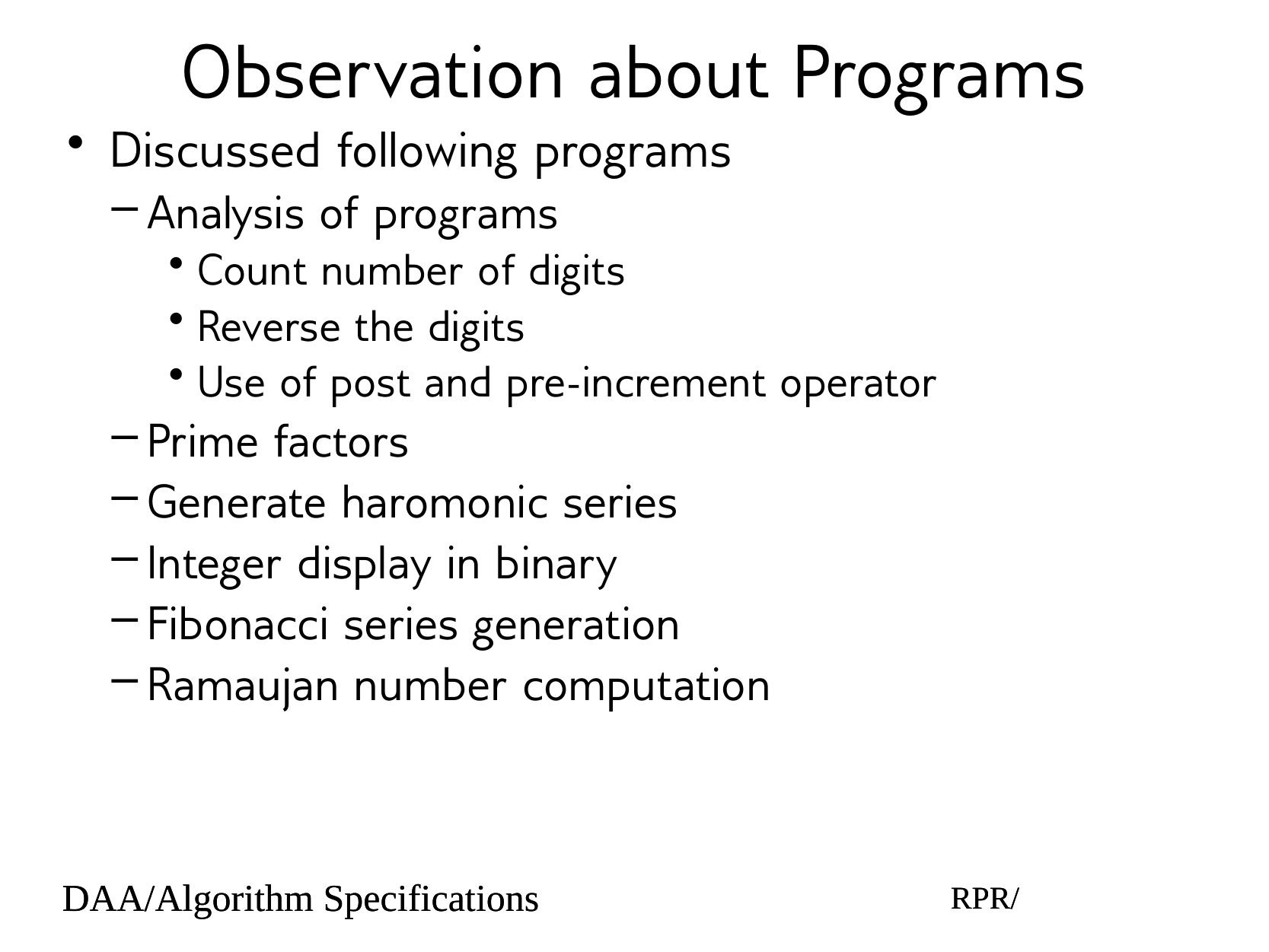

# Observation about Programs
Discussed following programs
Analysis of programs
Count number of digits
Reverse the digits
Use of post and pre-increment operator
Prime factors
Generate haromonic series
Integer display in binary
Fibonacci series generation
Ramaujan number computation
DAA/Algorithm Specifications
RPR/
3